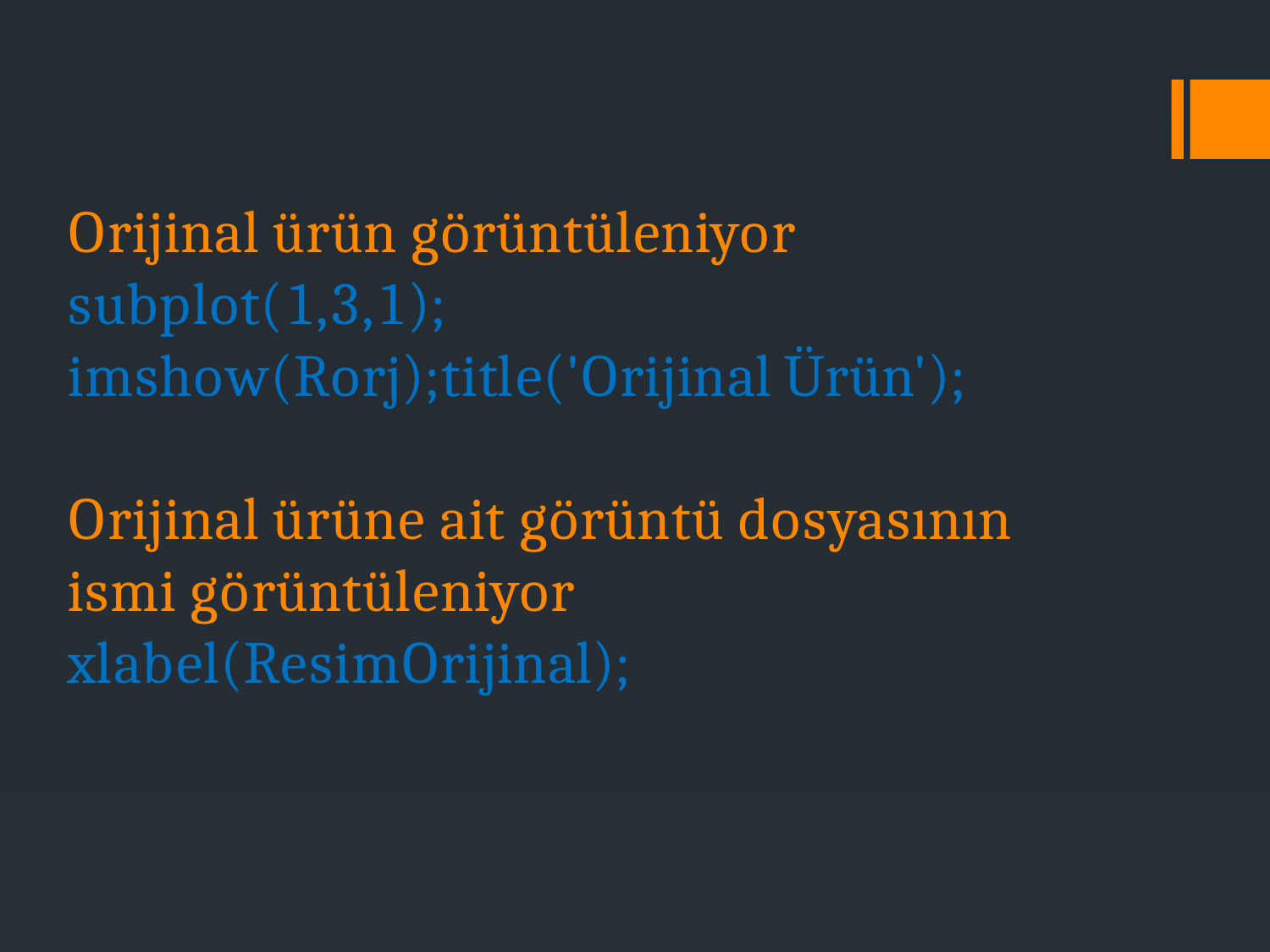

Orijinal ürün görüntüleniyor
subplot(1,3,1); imshow(Rorj);title('Orijinal Ürün');

Orijinal ürüne ait görüntü dosyasının ismi görüntüleniyor
xlabel(ResimOrijinal);